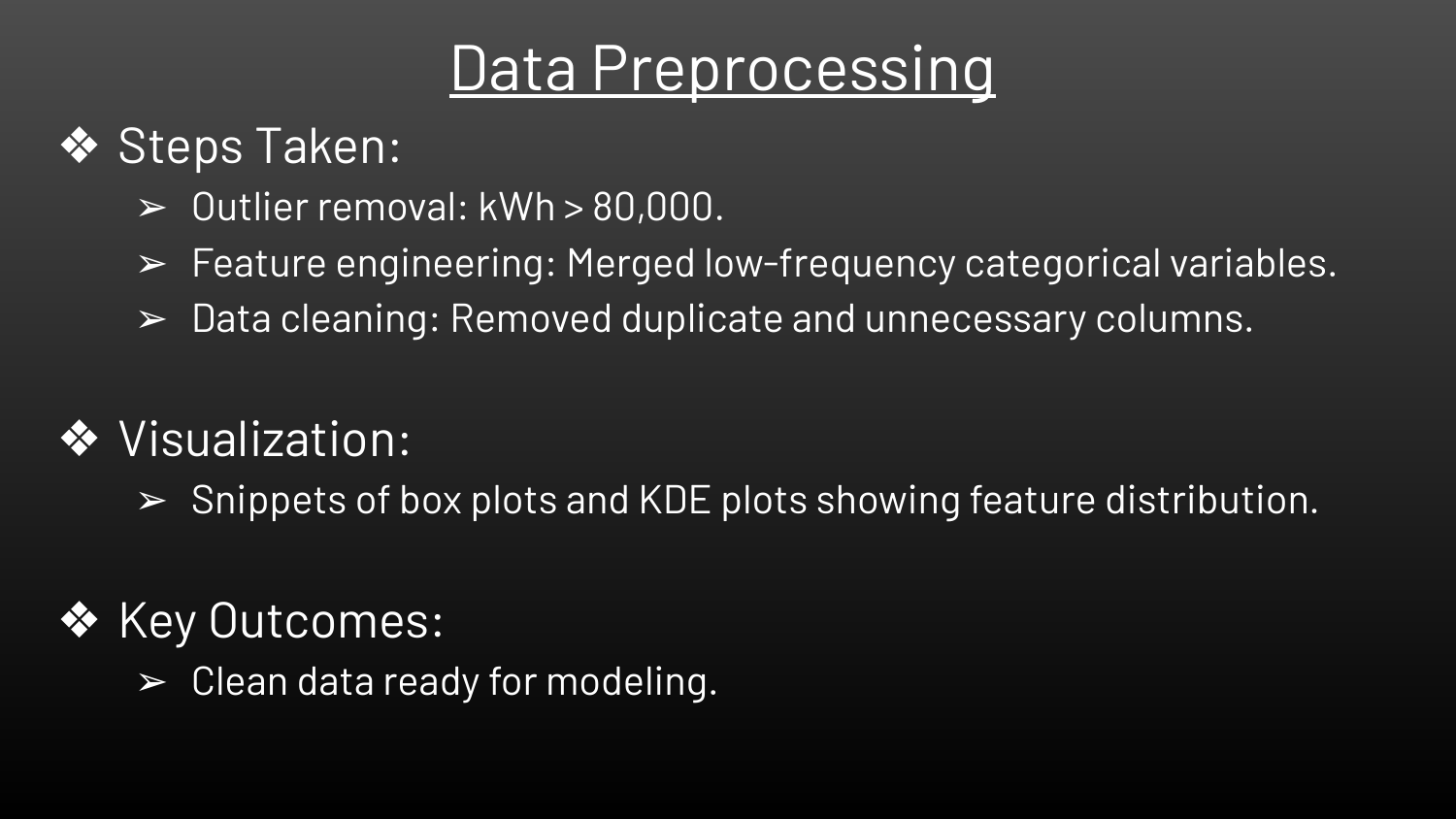

Data Preprocessing
Steps Taken:
Outlier removal: kWh > 80,000.
Feature engineering: Merged low-frequency categorical variables.
Data cleaning: Removed duplicate and unnecessary columns.

Visualization:
Snippets of box plots and KDE plots showing feature distribution.

Key Outcomes:
Clean data ready for modeling.